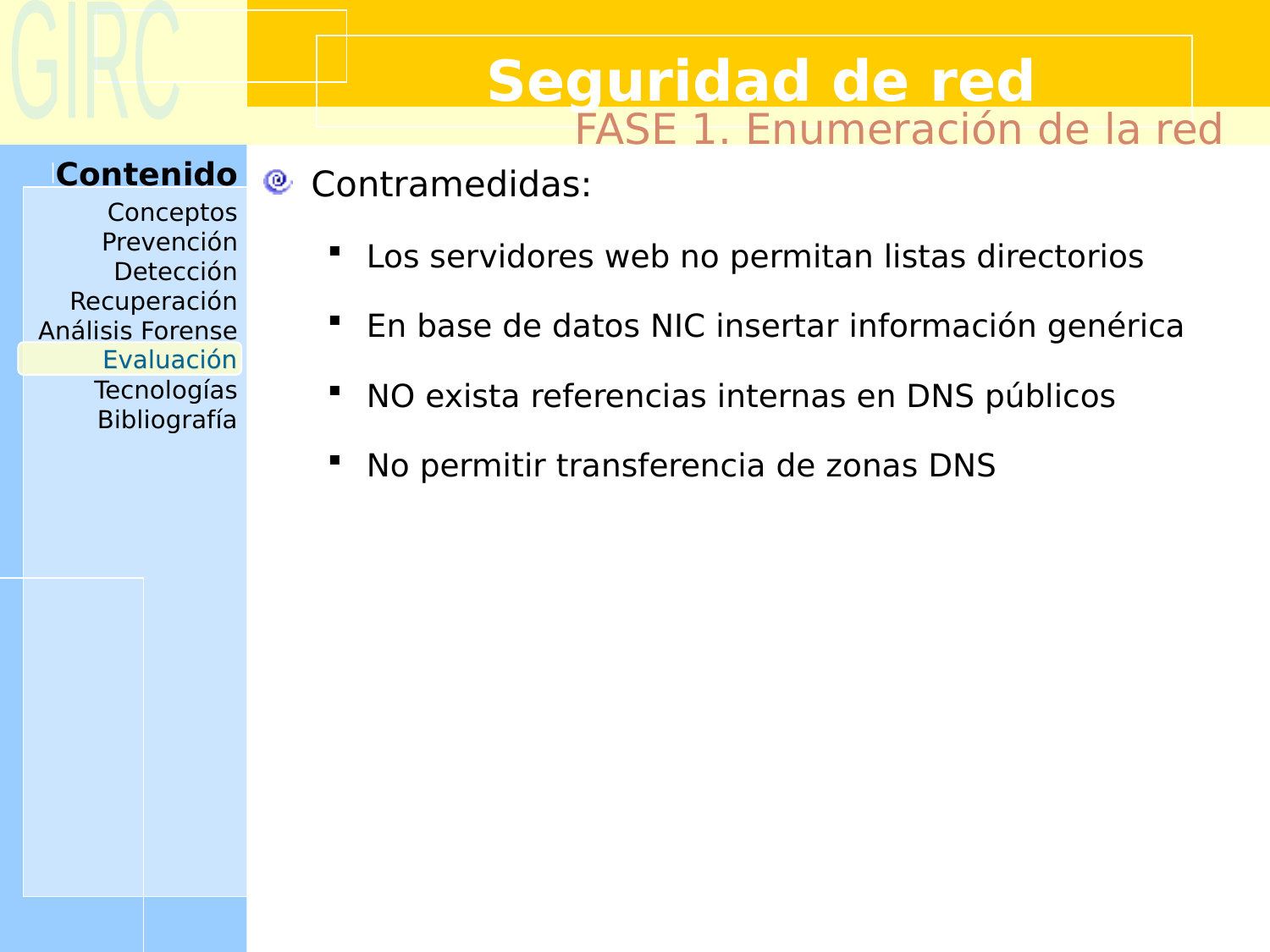

Seguridad de red
FASE 1. Enumeración de la red
Contramedidas:
Los servidores web no permitan listas directorios
En base de datos NIC insertar información genérica
NO exista referencias internas en DNS públicos
No permitir transferencia de zonas DNS
Evaluación